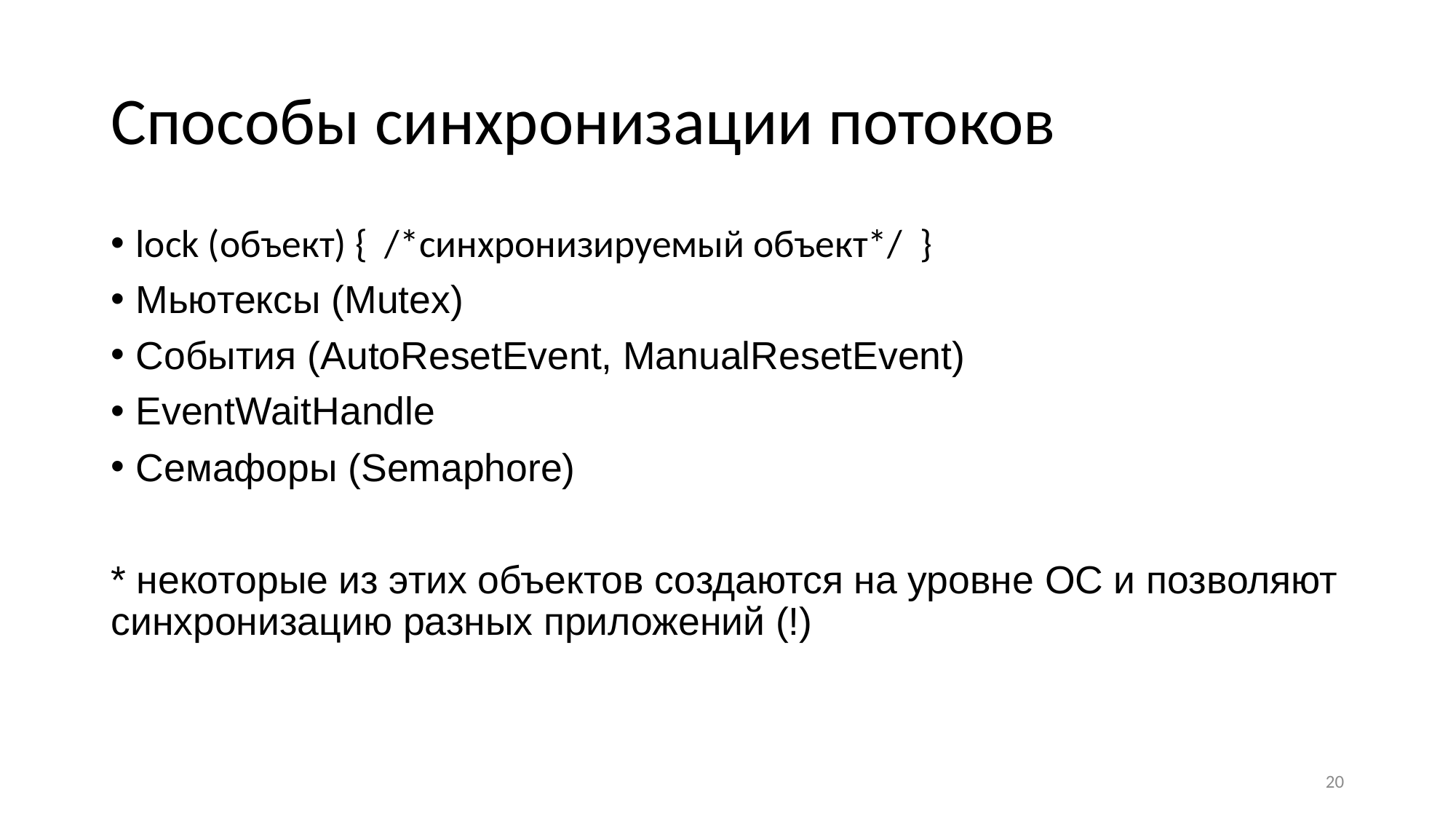

# Способы синхронизации потоков
lock (объект) {  /*синхронизируемый объект*/  }
Мьютексы (Mutex)
События (AutoResetEvent, ManualResetEvent)
EventWaitHandle
Семафоры (Semaphore)

* некоторые из этих объектов создаются на уровне ОС и позволяют синхронизацию разных приложений (!)
20